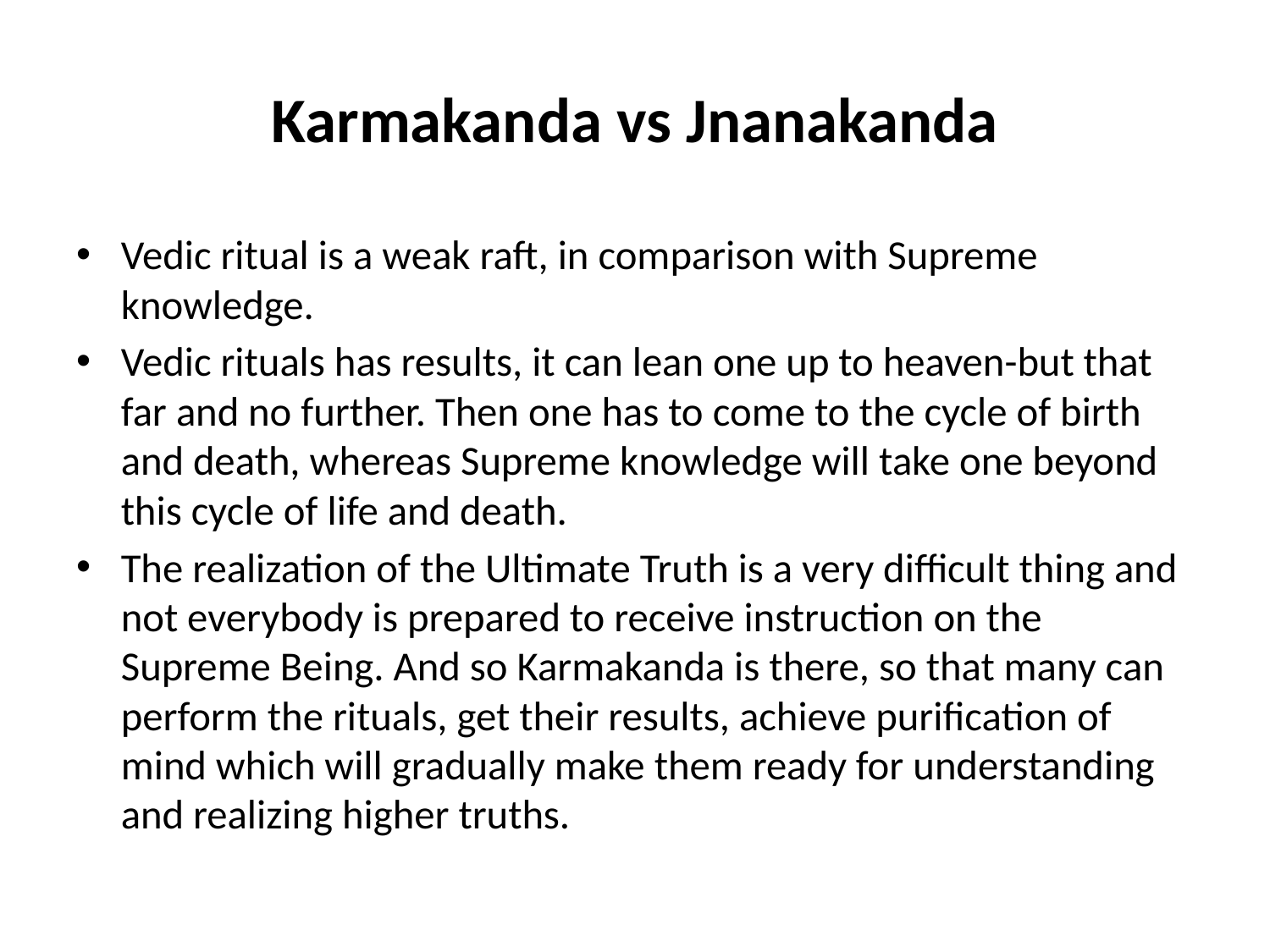

# Karmakanda vs Jnanakanda
Vedic ritual is a weak raft, in comparison with Supreme knowledge.
Vedic rituals has results, it can lean one up to heaven-but that far and no further. Then one has to come to the cycle of birth and death, whereas Supreme knowledge will take one beyond this cycle of life and death.
The realization of the Ultimate Truth is a very difficult thing and not everybody is prepared to receive instruction on the Supreme Being. And so Karmakanda is there, so that many can perform the rituals, get their results, achieve purification of mind which will gradually make them ready for understanding and realizing higher truths.